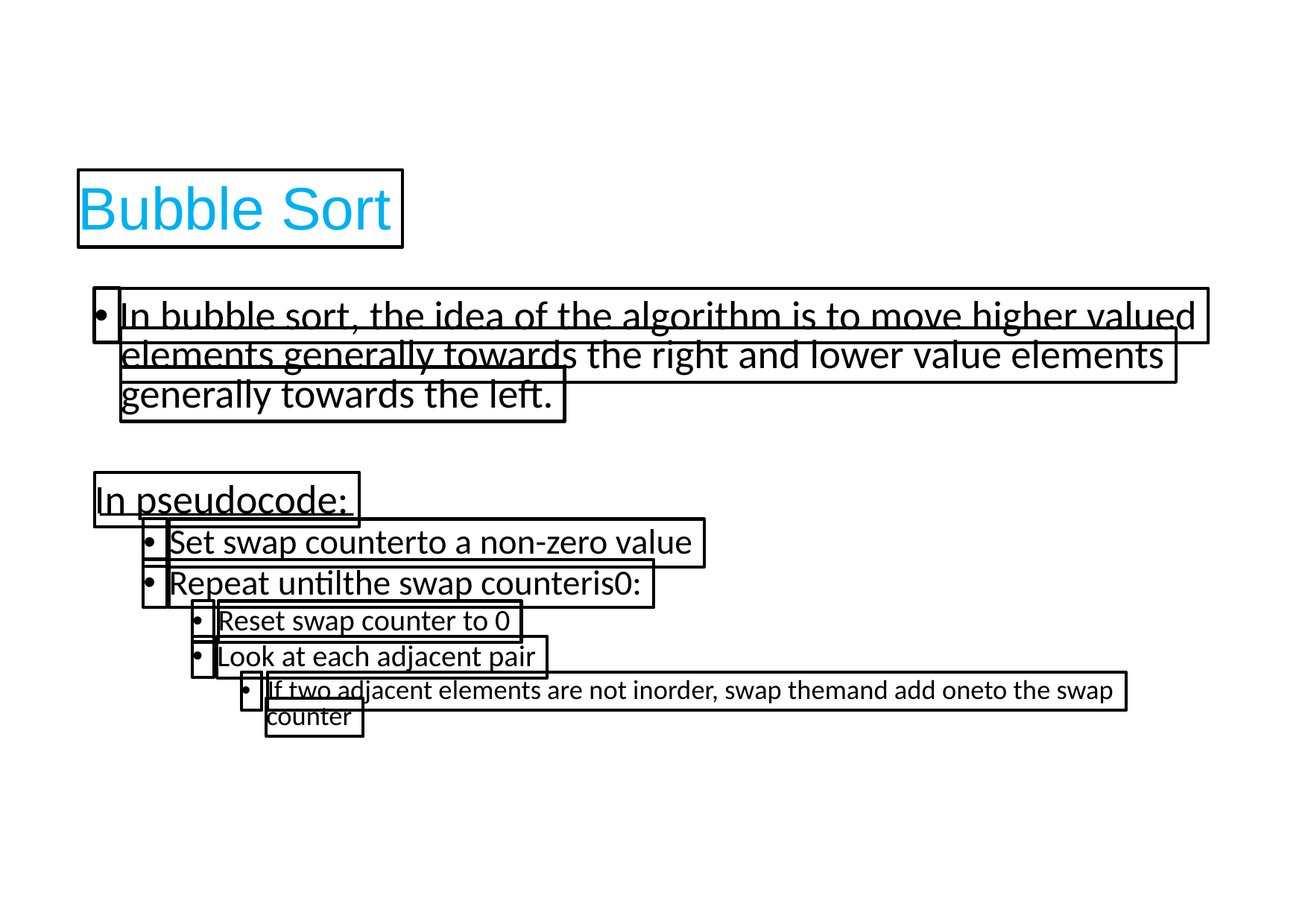

Bubble Sort
•
In bubble sort, the idea of the algorithm is to move higher valued
elements generally towards the right and lower value elements
generally towards the left.
In pseudocode:

•
Set swap counterto a non-zero value
•
Repeat untilthe swap counteris0:
•
Reset swap counter to 0
•
Look at each adjacent pair
•
If two adjacent elements are not inorder, swap themand add oneto the swap
counter